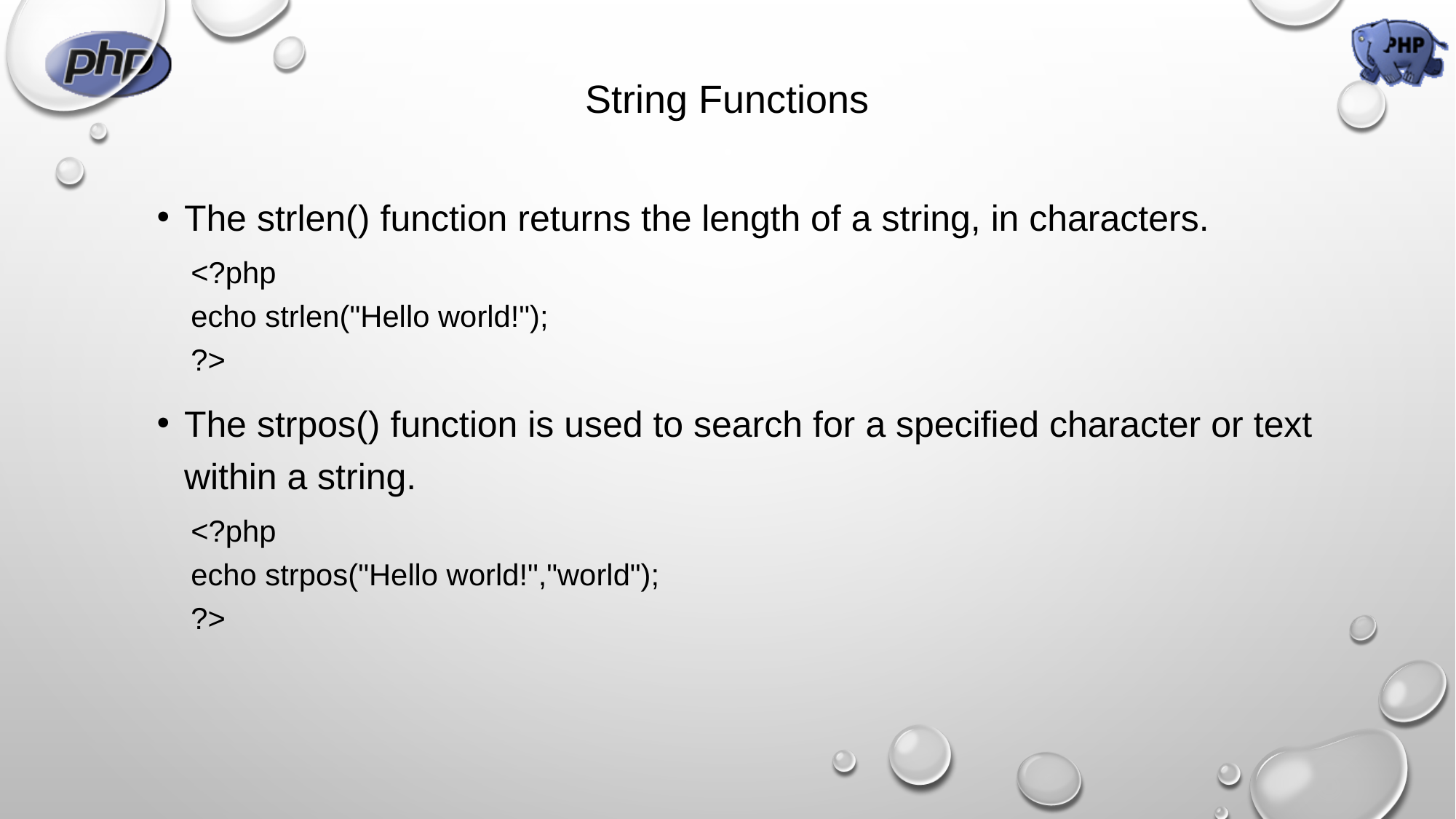

# String Functions
The strlen() function returns the length of a string, in characters.
<?php
echo strlen("Hello world!");
?>
The strpos() function is used to search for a specified character or text within a string.
<?php
echo strpos("Hello world!","world");
?>